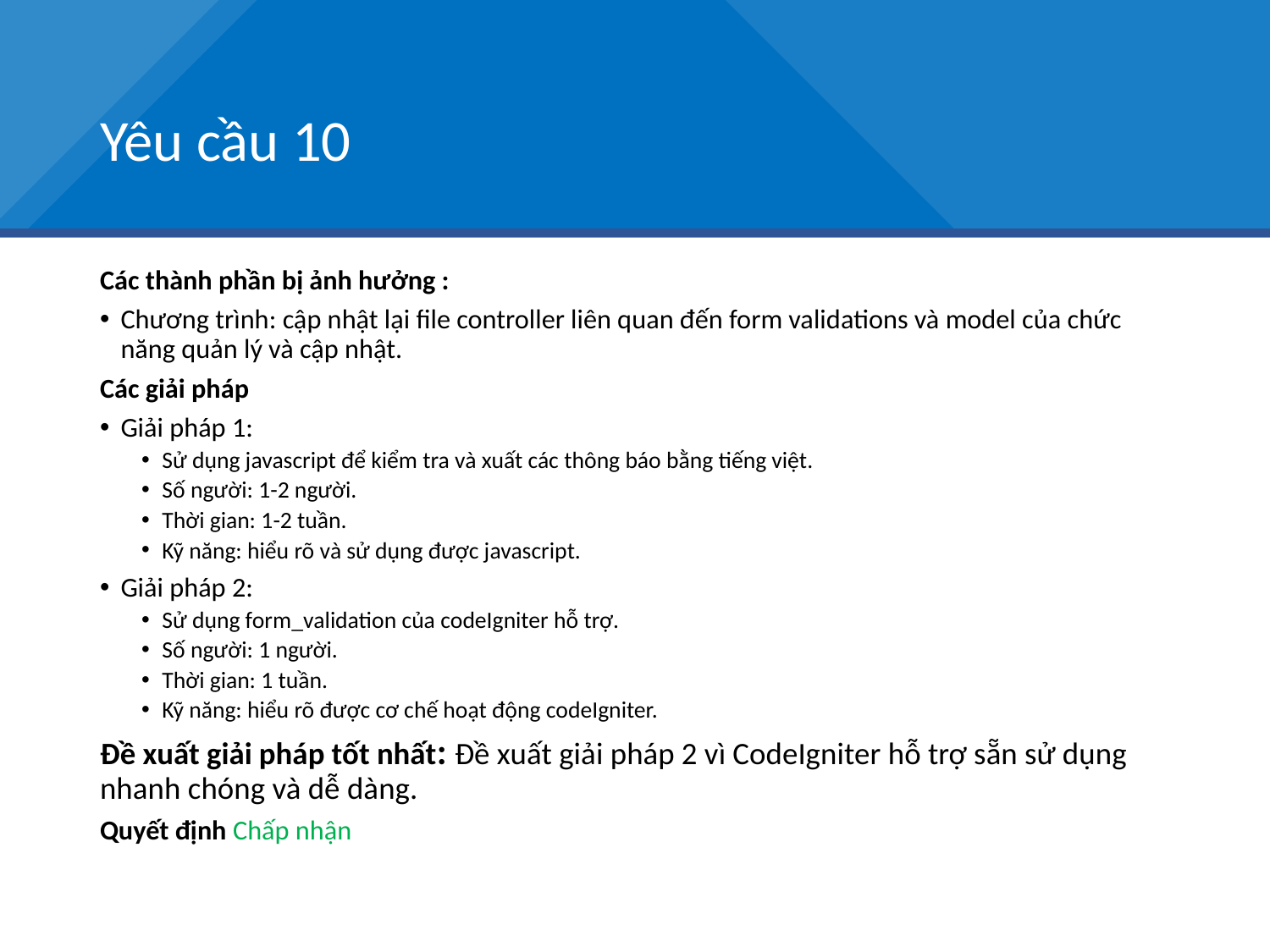

# Yêu cầu 10
Các thành phần bị ảnh hưởng :
Chương trình: cập nhật lại file controller liên quan đến form validations và model của chức năng quản lý và cập nhật.
Các giải pháp
Giải pháp 1:
Sử dụng javascript để kiểm tra và xuất các thông báo bằng tiếng việt.
Số người: 1-2 người.
Thời gian: 1-2 tuần.
Kỹ năng: hiểu rõ và sử dụng được javascript.
Giải pháp 2:
Sử dụng form_validation của codeIgniter hỗ trợ.
Số người: 1 người.
Thời gian: 1 tuần.
Kỹ năng: hiểu rõ được cơ chế hoạt động codeIgniter.
Đề xuất giải pháp tốt nhất: Đề xuất giải pháp 2 vì CodeIgniter hỗ trợ sẵn sử dụng nhanh chóng và dễ dàng.
Quyết định Chấp nhận